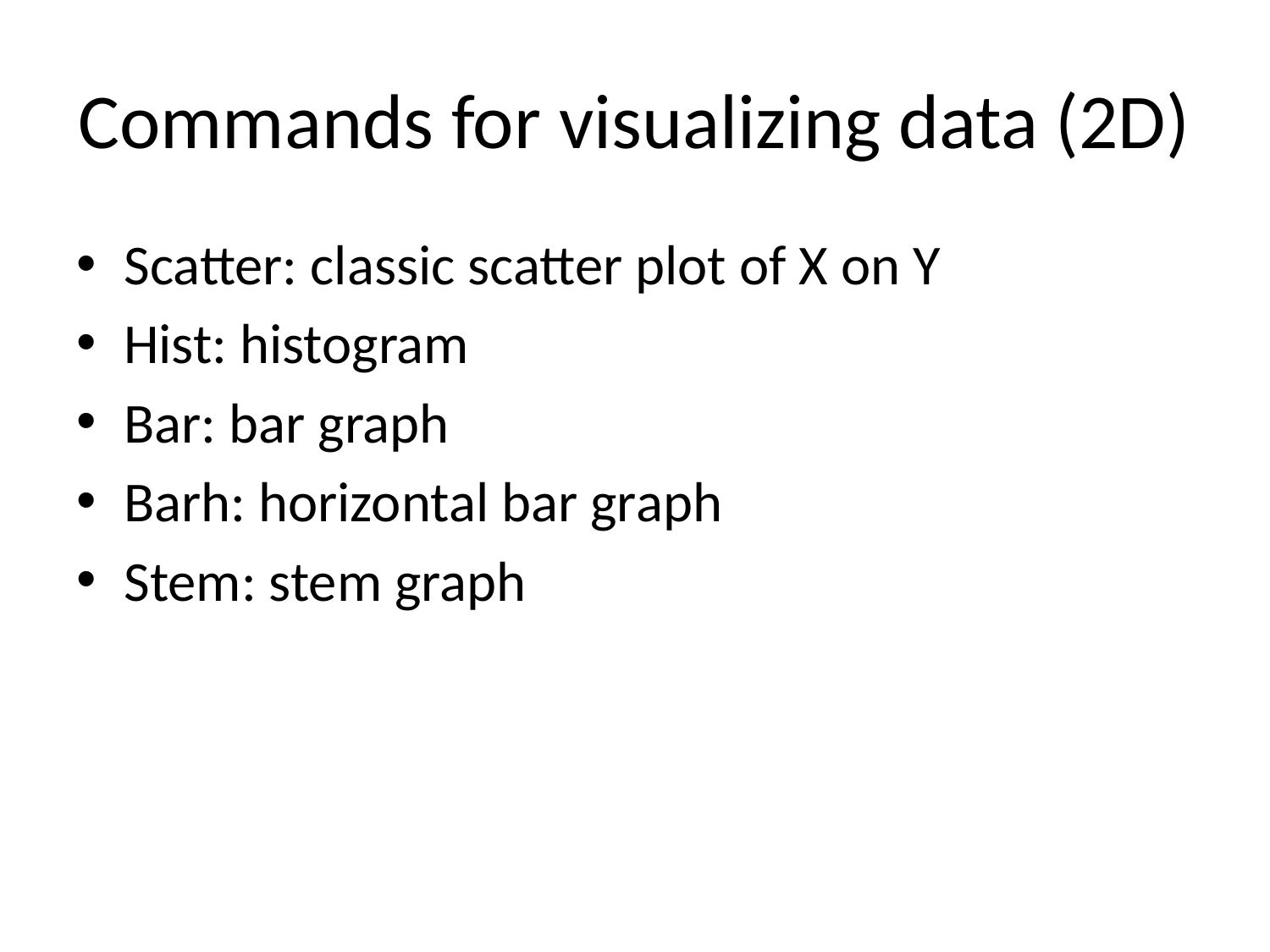

# Commands for visualizing data (2D)
Scatter: classic scatter plot of X on Y
Hist: histogram
Bar: bar graph
Barh: horizontal bar graph
Stem: stem graph